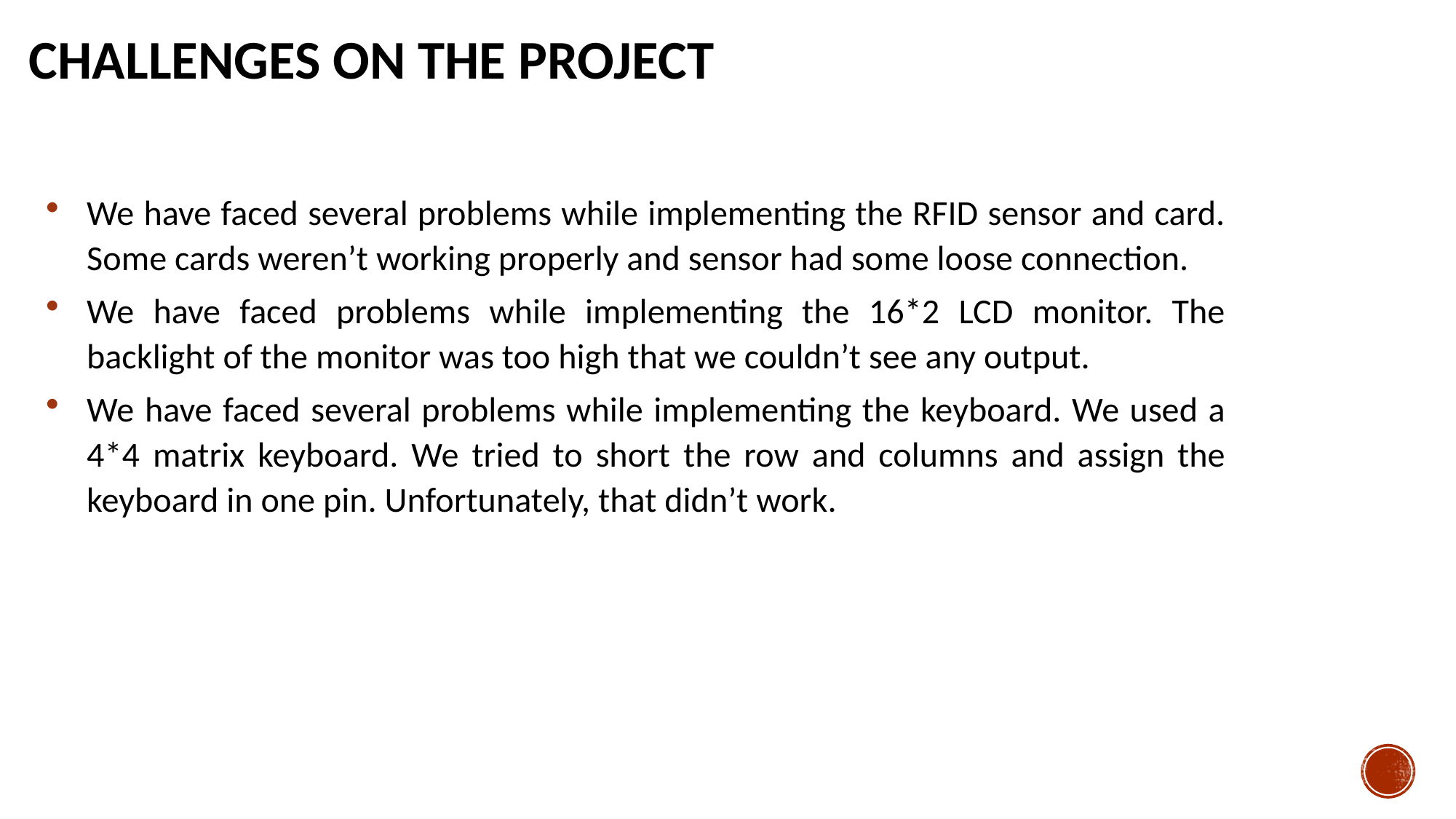

# Challenges on the Project
We have faced several problems while implementing the RFID sensor and card. Some cards weren’t working properly and sensor had some loose connection.
We have faced problems while implementing the 16*2 LCD monitor. The backlight of the monitor was too high that we couldn’t see any output.
We have faced several problems while implementing the keyboard. We used a 4*4 matrix keyboard. We tried to short the row and columns and assign the keyboard in one pin. Unfortunately, that didn’t work.